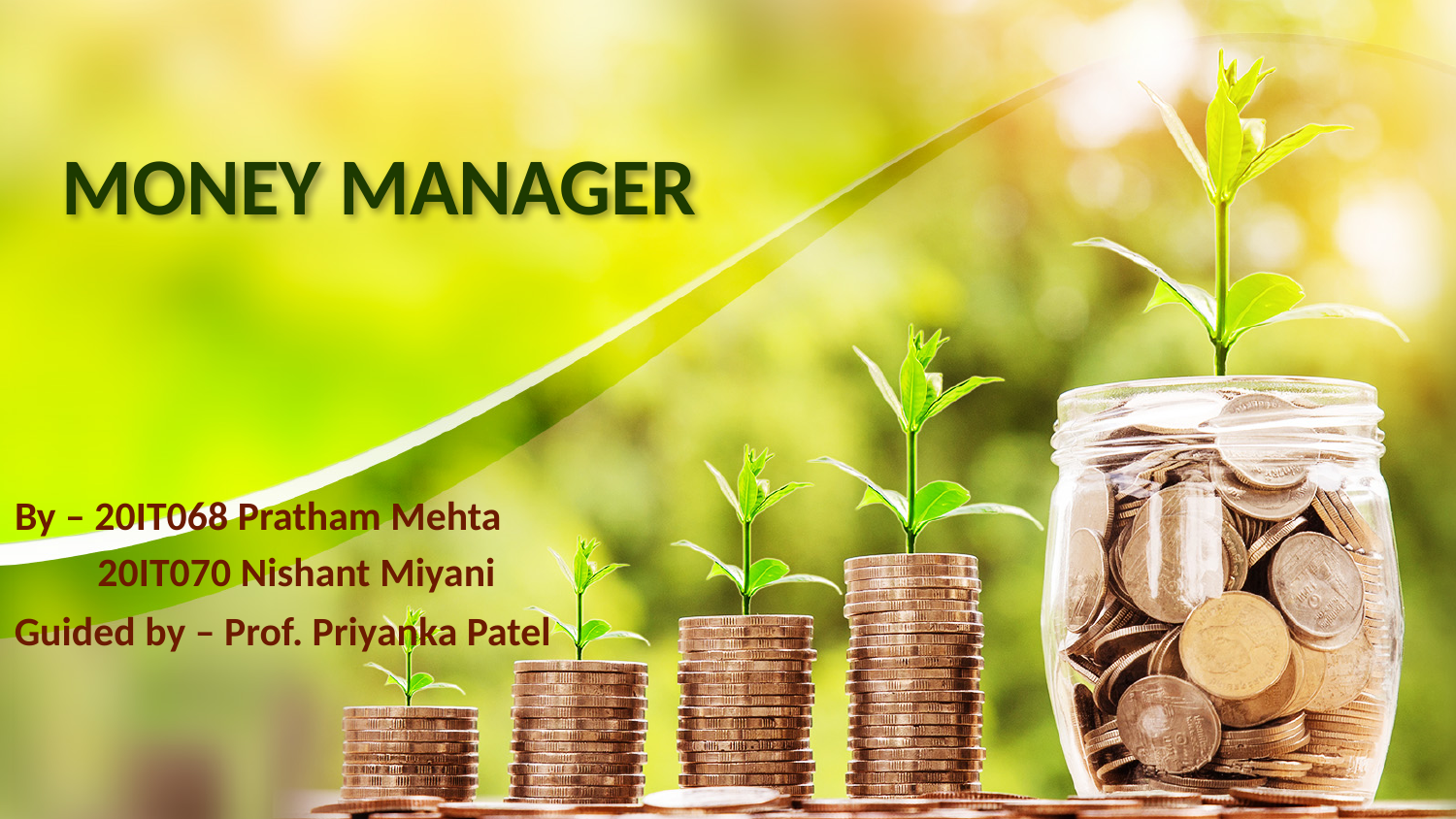

# MONEY MANAGER
By – 20IT068 Pratham Mehta
         20IT070 Nishant Miyani
Guided by – Prof. Priyanka Patel